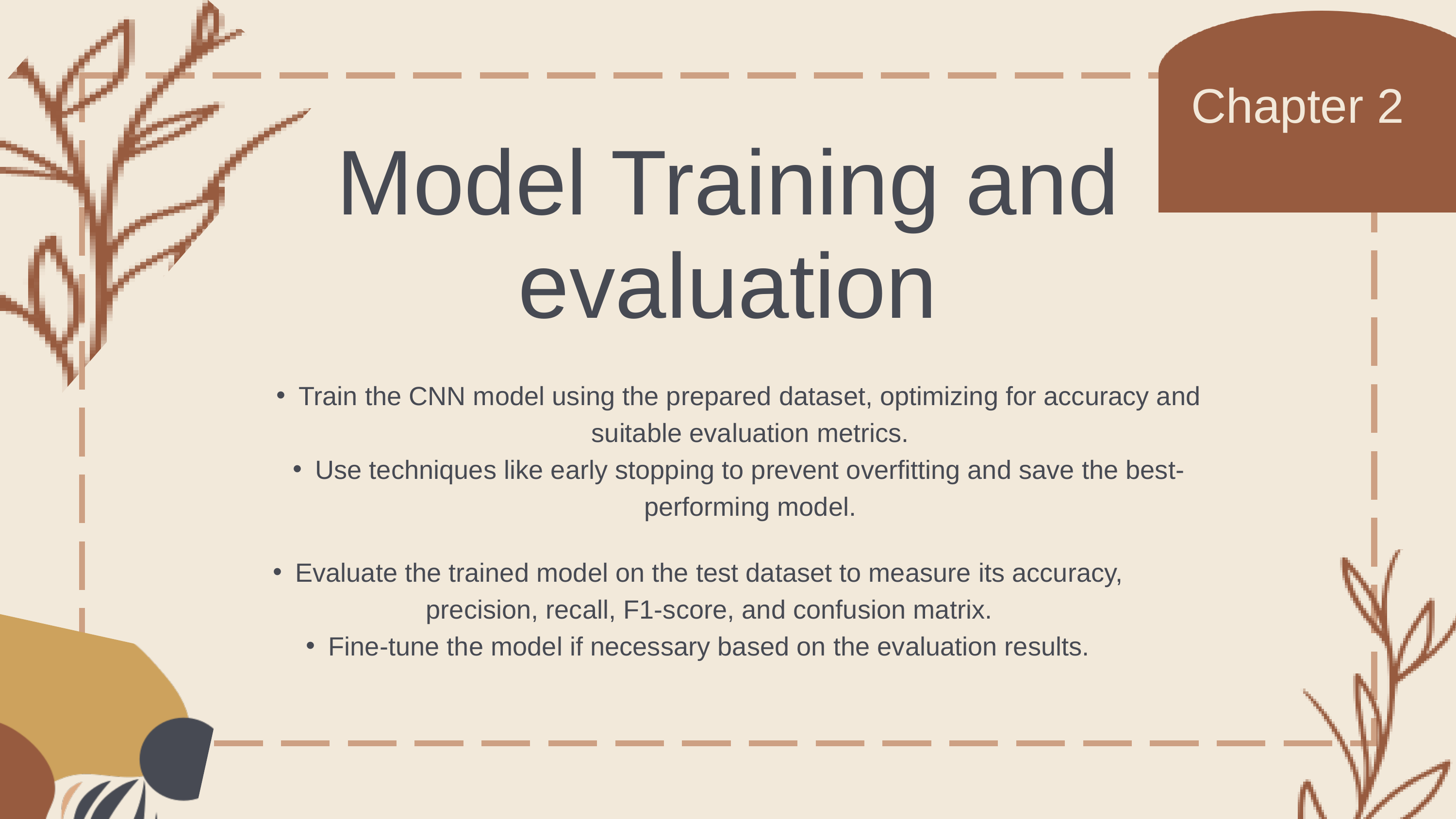

Chapter 2
Model Training and evaluation
Train the CNN model using the prepared dataset, optimizing for accuracy and suitable evaluation metrics.
Use techniques like early stopping to prevent overfitting and save the best-performing model.

Evaluate the trained model on the test dataset to measure its accuracy, precision, recall, F1-score, and confusion matrix.
Fine-tune the model if necessary based on the evaluation results.